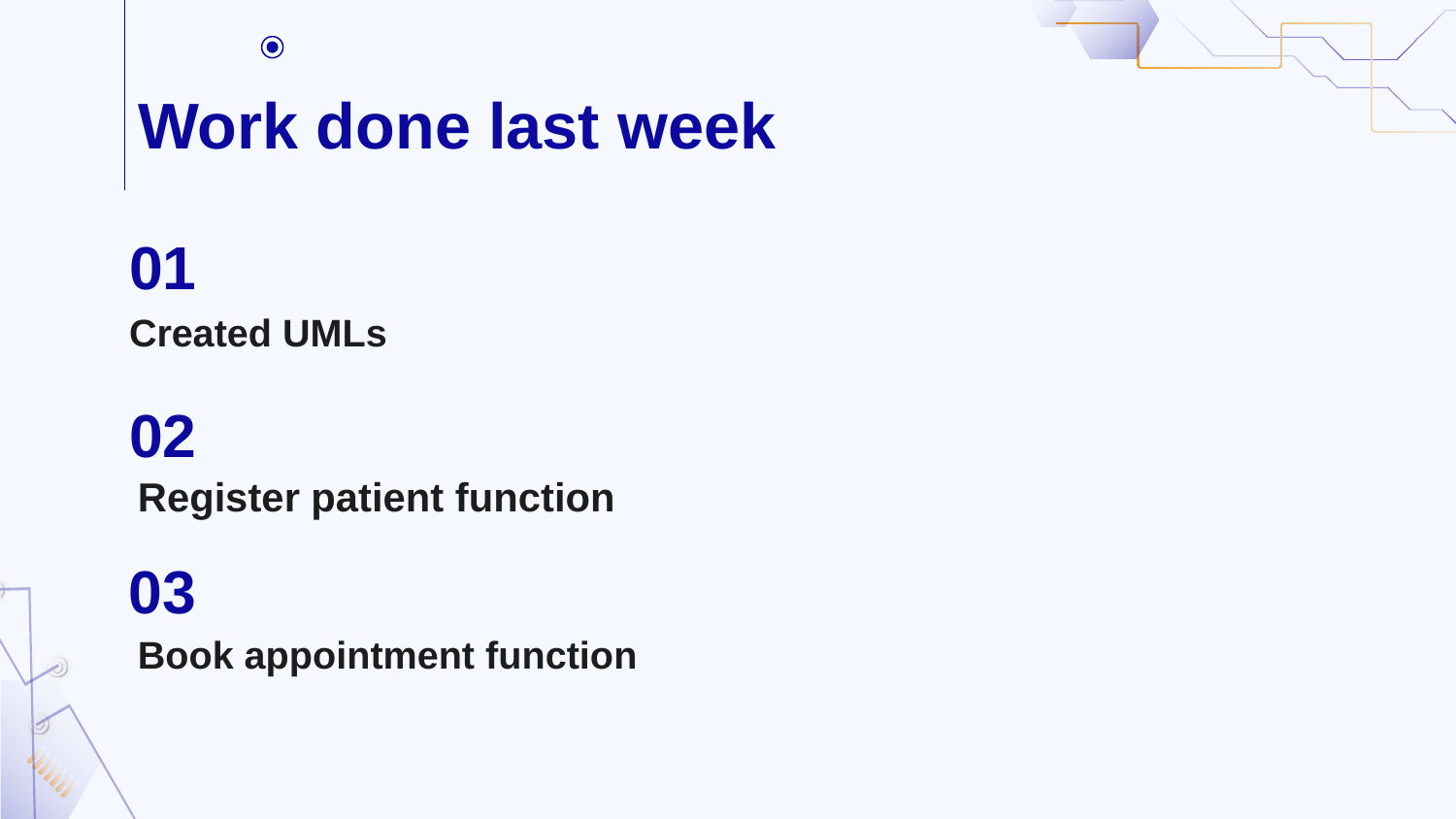

# Work done last week
01
Created UMLs
02
Register patient function
03
Book appointment function